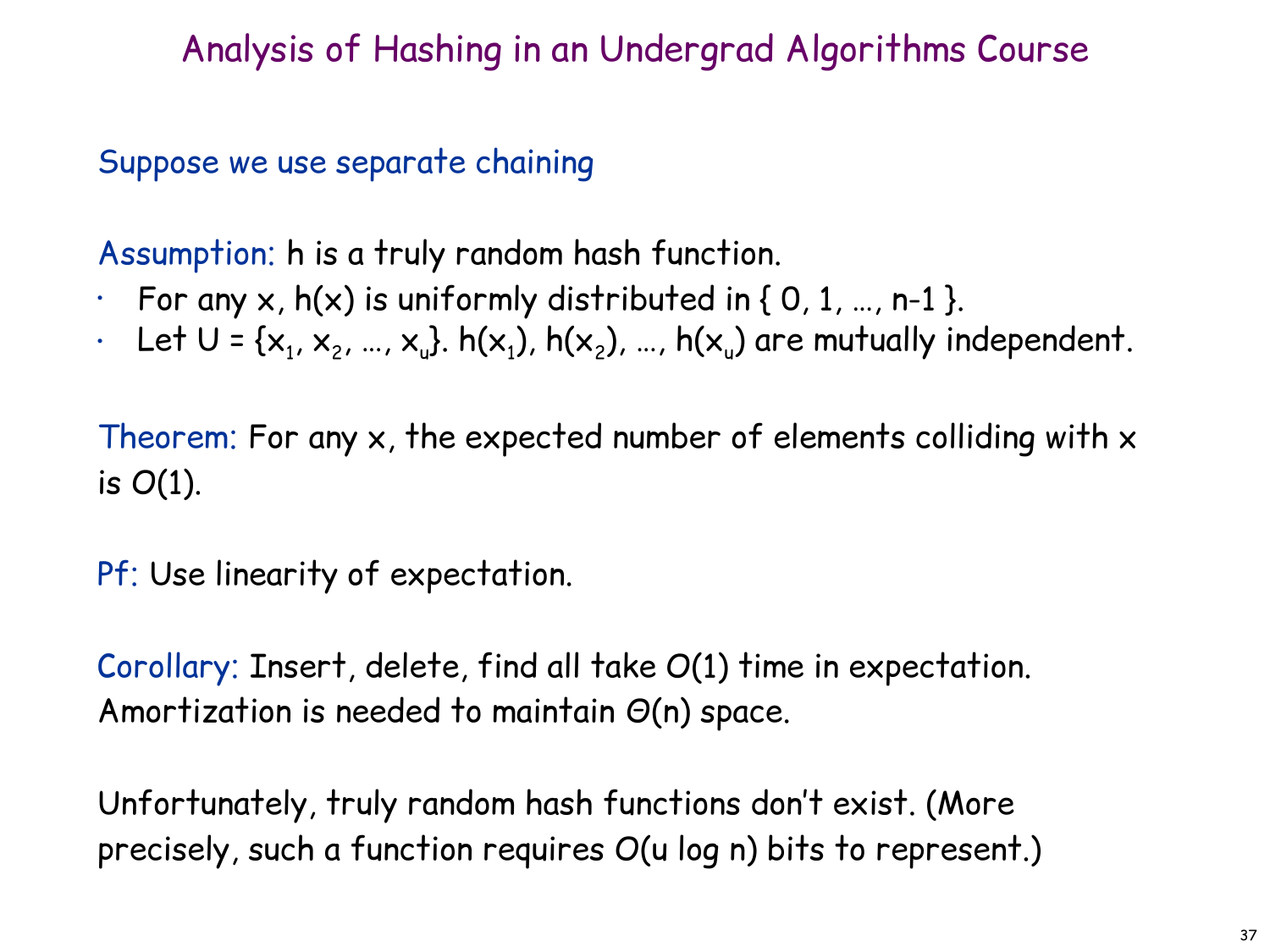

# Analysis of Hashing in an Undergrad Algorithms Course
Suppose we use separate chaining

Assumption: h is a truly random hash function.
For any x, h(x) is uniformly distributed in { 0, 1, …, n-1 }.
Let U = {x1, x2, …, xu}. h(x1), h(x2), …, h(xu) are mutually independent.

Theorem: For any x, the expected number of elements colliding with x is O(1).

Pf: Use linearity of expectation.

Corollary: Insert, delete, find all take O(1) time in expectation. Amortization is needed to maintain Θ(n) space.

Unfortunately, truly random hash functions don’t exist. (More precisely, such a function requires O(u log n) bits to represent.)

37